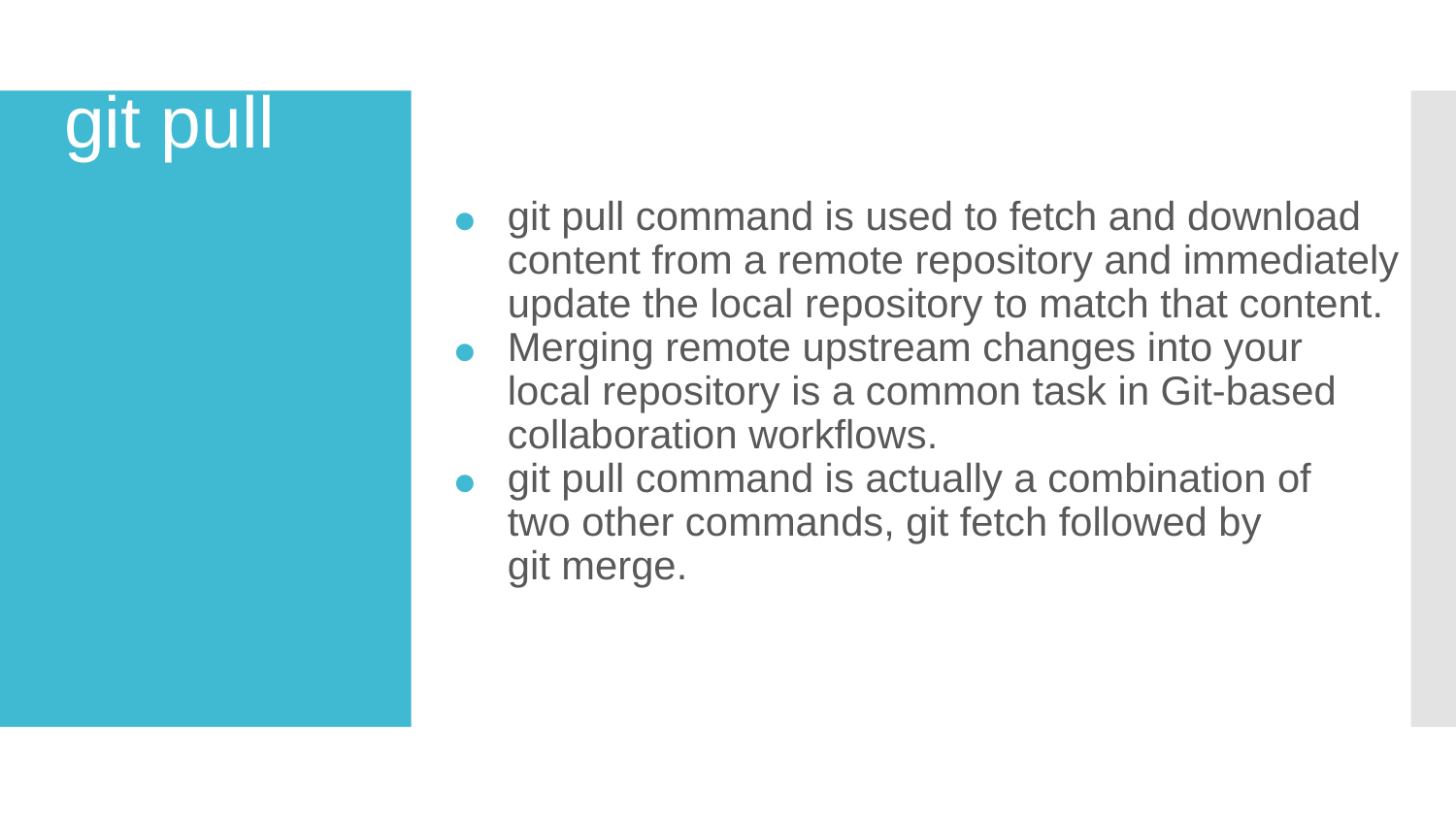

# git pull
git pull command is used to fetch and download
content from a remote repository and immediately
update the local repository to match that content.
Merging remote upstream changes into your
local repository is a common task in Git-based
collaboration workflows.
git pull command is actually a combination of
two other commands, git fetch followed by
git merge.